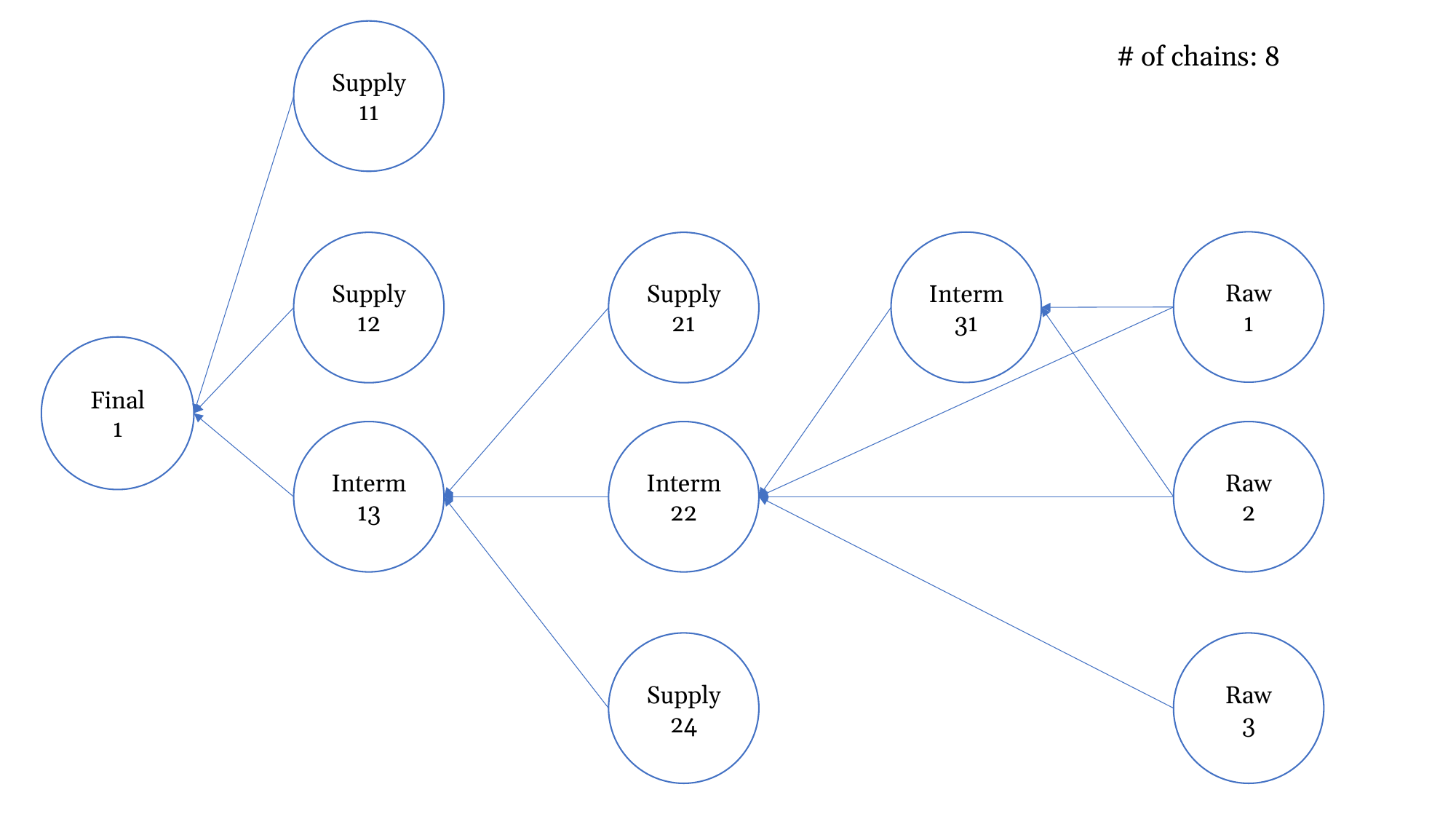

Supply
11
# of chains: 8
Raw
1
Interm
31
Supply
12
Supply
21
Final
1
Raw
2
Interm
22
Interm
13
Raw
3
Supply
24